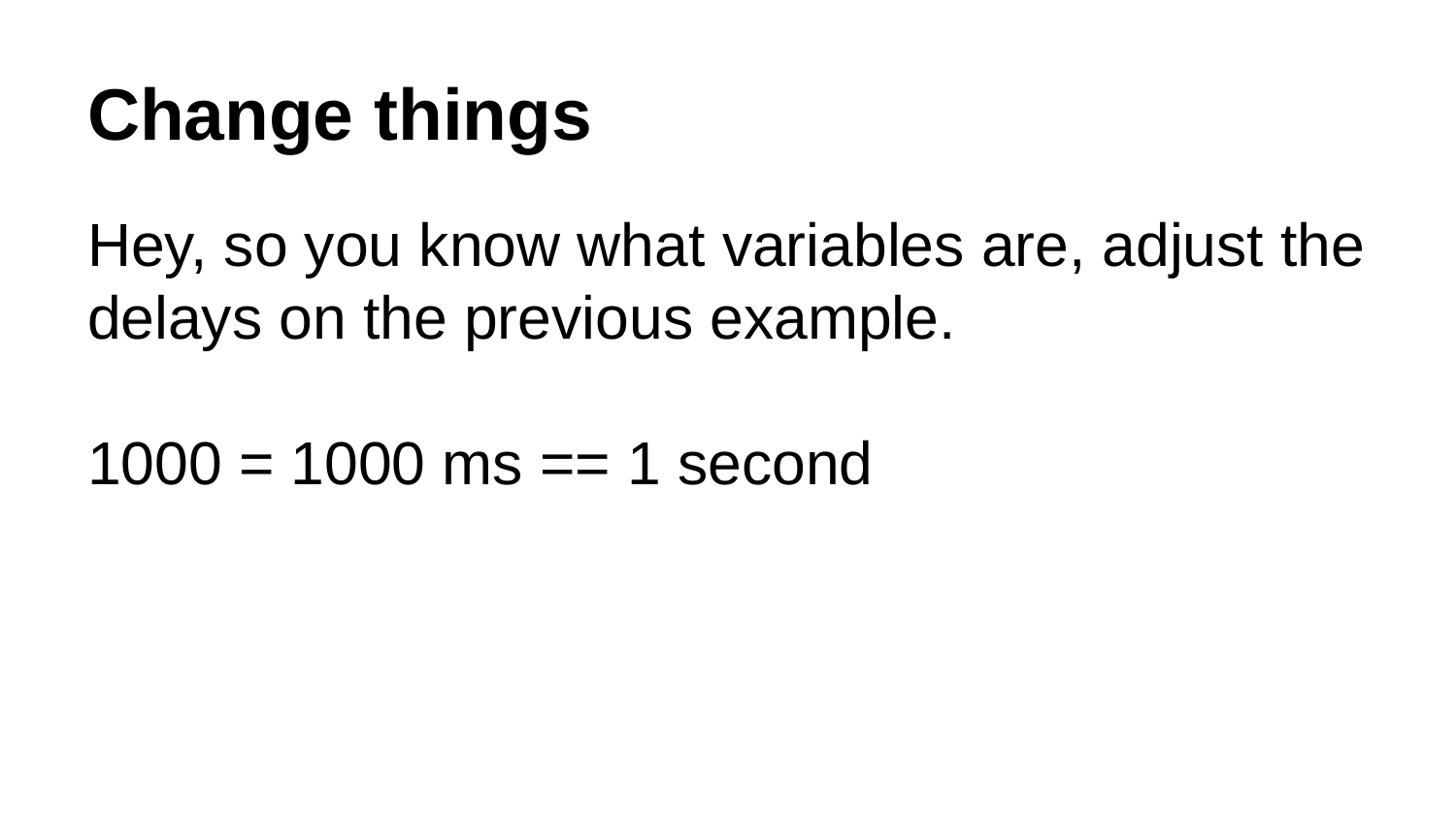

# Change things
Hey, so you know what variables are, adjust the delays on the previous example.

1000 = 1000 ms == 1 second